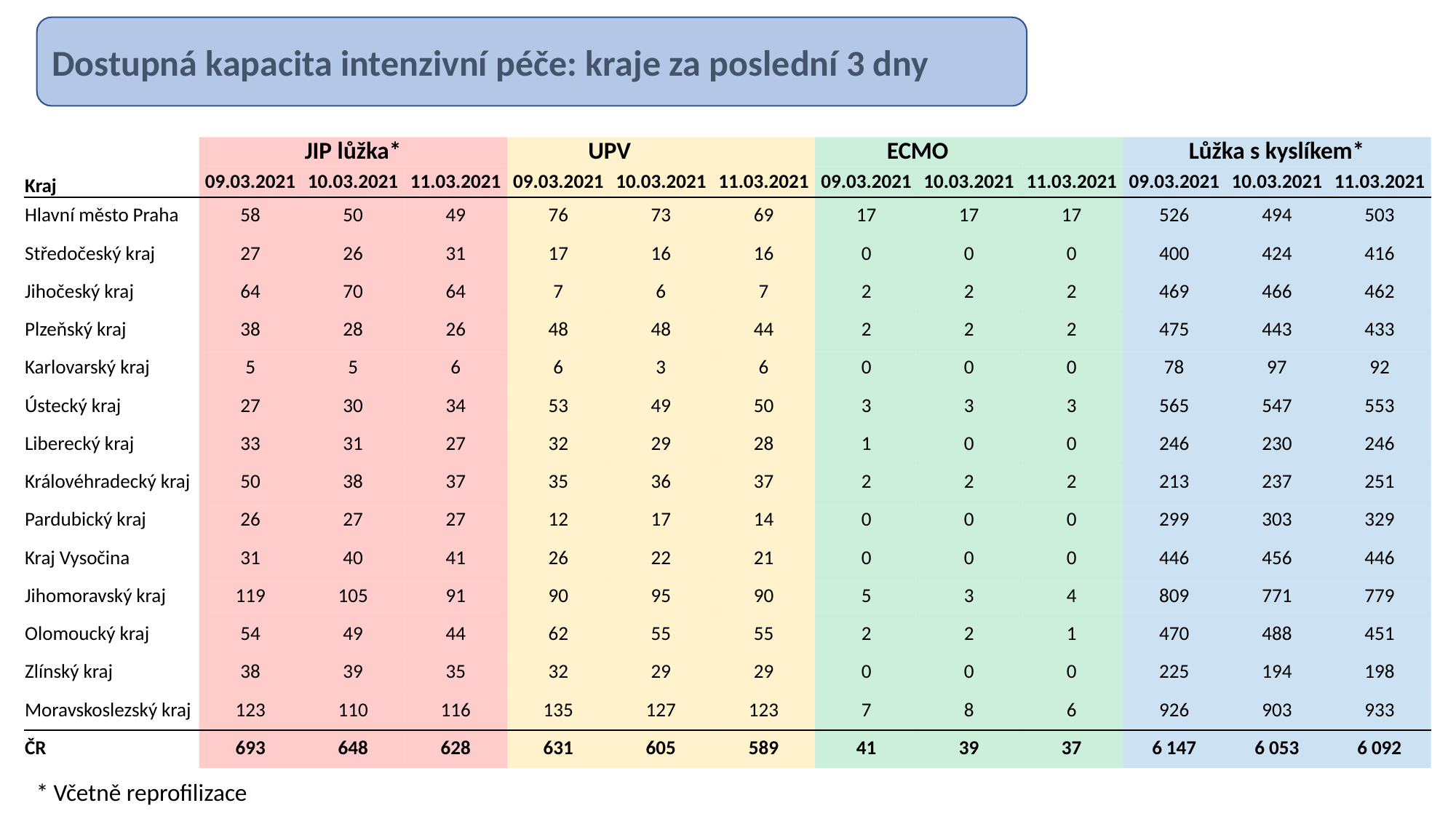

Dostupná kapacita intenzivní péče: kraje za poslední 3 dny
|  | JIP lůžka\* |  |  | UPV |  |  | ECMO |  |  | Lůžka s kyslíkem\* |  |  |
| --- | --- | --- | --- | --- | --- | --- | --- | --- | --- | --- | --- | --- |
| Kraj | 09.03.2021 | 10.03.2021 | 11.03.2021 | 09.03.2021 | 10.03.2021 | 11.03.2021 | 09.03.2021 | 10.03.2021 | 11.03.2021 | 09.03.2021 | 10.03.2021 | 11.03.2021 |
| Hlavní město Praha | 58 | 50 | 49 | 76 | 73 | 69 | 17 | 17 | 17 | 526 | 494 | 503 |
| Středočeský kraj | 27 | 26 | 31 | 17 | 16 | 16 | 0 | 0 | 0 | 400 | 424 | 416 |
| Jihočeský kraj | 64 | 70 | 64 | 7 | 6 | 7 | 2 | 2 | 2 | 469 | 466 | 462 |
| Plzeňský kraj | 38 | 28 | 26 | 48 | 48 | 44 | 2 | 2 | 2 | 475 | 443 | 433 |
| Karlovarský kraj | 5 | 5 | 6 | 6 | 3 | 6 | 0 | 0 | 0 | 78 | 97 | 92 |
| Ústecký kraj | 27 | 30 | 34 | 53 | 49 | 50 | 3 | 3 | 3 | 565 | 547 | 553 |
| Liberecký kraj | 33 | 31 | 27 | 32 | 29 | 28 | 1 | 0 | 0 | 246 | 230 | 246 |
| Královéhradecký kraj | 50 | 38 | 37 | 35 | 36 | 37 | 2 | 2 | 2 | 213 | 237 | 251 |
| Pardubický kraj | 26 | 27 | 27 | 12 | 17 | 14 | 0 | 0 | 0 | 299 | 303 | 329 |
| Kraj Vysočina | 31 | 40 | 41 | 26 | 22 | 21 | 0 | 0 | 0 | 446 | 456 | 446 |
| Jihomoravský kraj | 119 | 105 | 91 | 90 | 95 | 90 | 5 | 3 | 4 | 809 | 771 | 779 |
| Olomoucký kraj | 54 | 49 | 44 | 62 | 55 | 55 | 2 | 2 | 1 | 470 | 488 | 451 |
| Zlínský kraj | 38 | 39 | 35 | 32 | 29 | 29 | 0 | 0 | 0 | 225 | 194 | 198 |
| Moravskoslezský kraj | 123 | 110 | 116 | 135 | 127 | 123 | 7 | 8 | 6 | 926 | 903 | 933 |
| ČR | 693 | 648 | 628 | 631 | 605 | 589 | 41 | 39 | 37 | 6 147 | 6 053 | 6 092 |
* Včetně reprofilizace